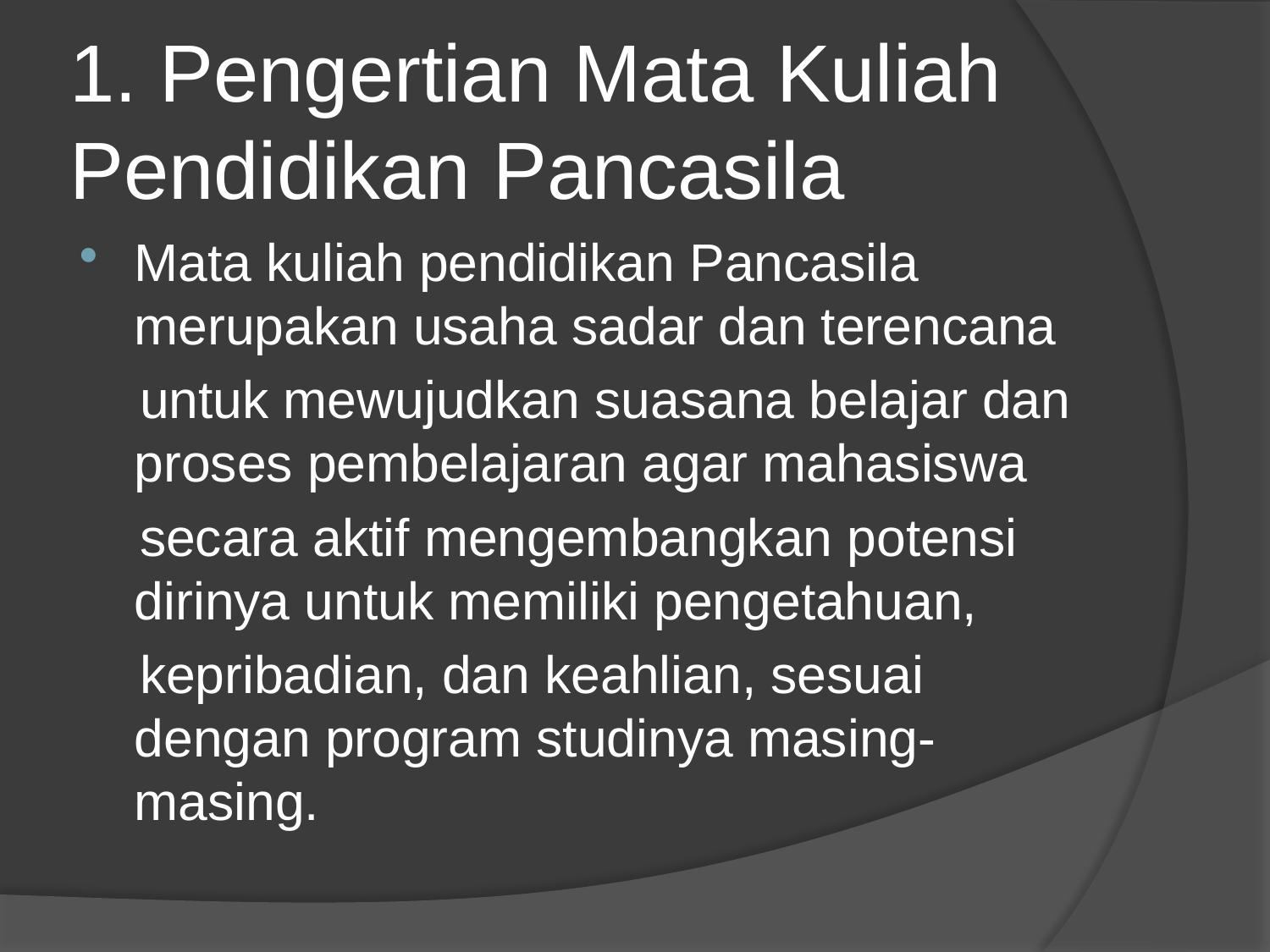

# 1. Pengertian Mata Kuliah Pendidikan Pancasila
Mata kuliah pendidikan Pancasila merupakan usaha sadar dan terencana
    untuk mewujudkan suasana belajar dan proses pembelajaran agar mahasiswa
    secara aktif mengembangkan potensi dirinya untuk memiliki pengetahuan,
    kepribadian, dan keahlian, sesuai dengan program studinya masing-masing.